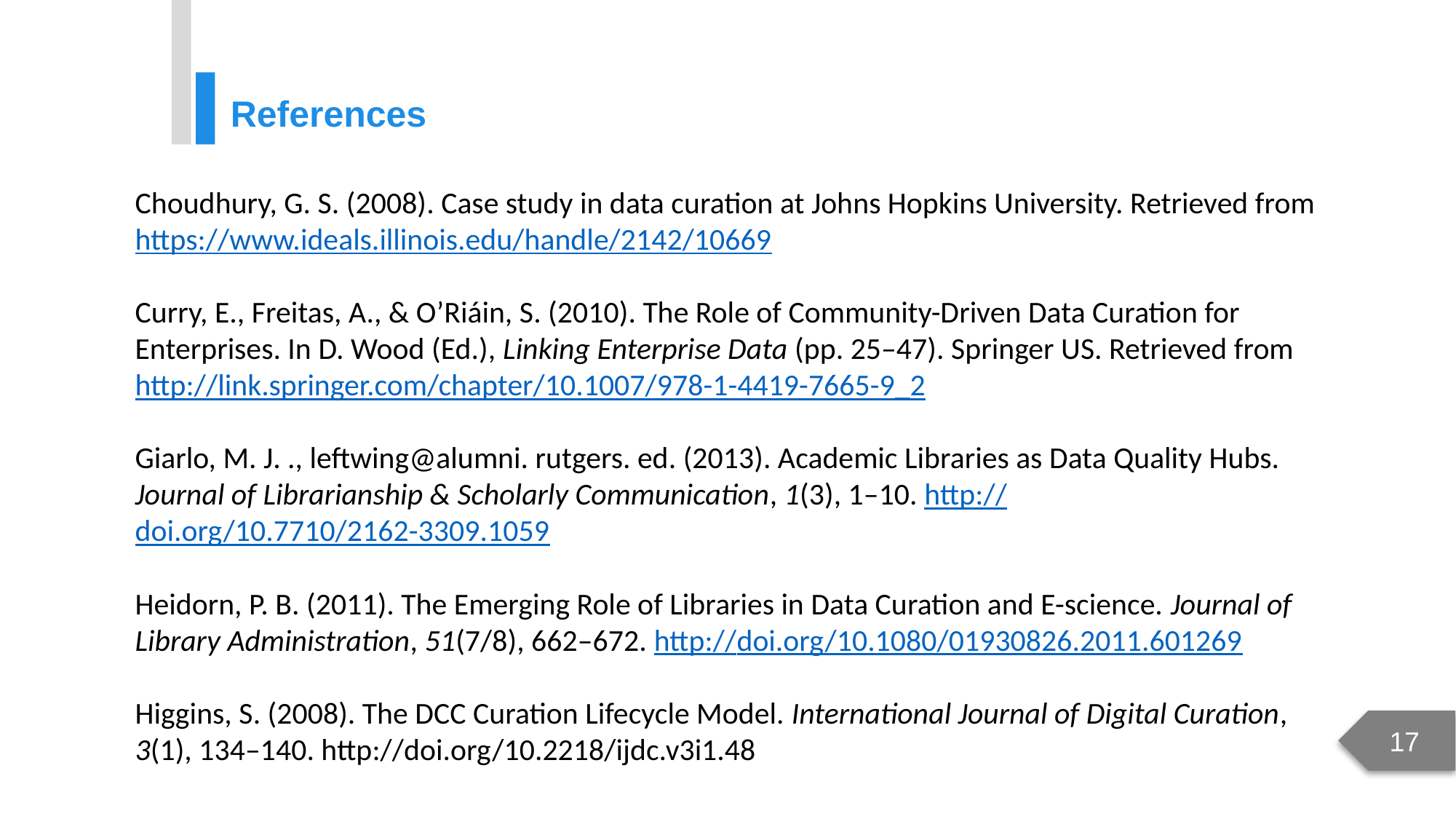

Choudhury, G. S. (2008). Case study in data curation at Johns Hopkins University. Retrieved from https://www.ideals.illinois.edu/handle/2142/10669

Curry, E., Freitas, A., & O’Riáin, S. (2010). The Role of Community-Driven Data Curation for Enterprises. In D. Wood (Ed.), Linking Enterprise Data (pp. 25–47). Springer US. Retrieved from http://link.springer.com/chapter/10.1007/978-1-4419-7665-9_2

Giarlo, M. J. ., leftwing@alumni. rutgers. ed. (2013). Academic Libraries as Data Quality Hubs. Journal of Librarianship & Scholarly Communication, 1(3), 1–10. http://doi.org/10.7710/2162-3309.1059

Heidorn, P. B. (2011). The Emerging Role of Libraries in Data Curation and E-science. Journal of Library Administration, 51(7/8), 662–672. http://doi.org/10.1080/01930826.2011.601269

Higgins, S. (2008). The DCC Curation Lifecycle Model. International Journal of Digital Curation, 3(1), 134–140. http://doi.org/10.2218/ijdc.v3i1.48